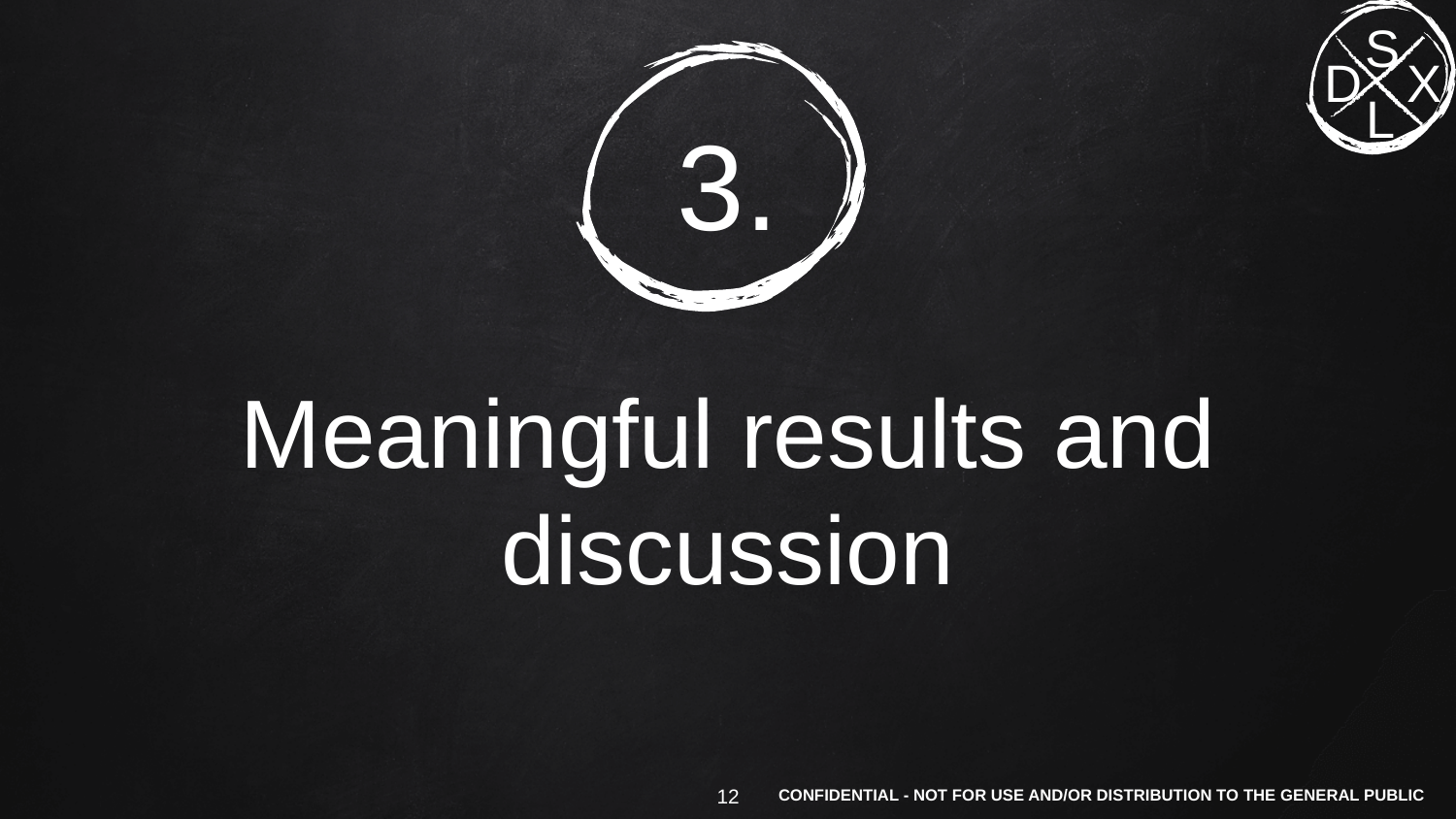

# 3.

Meaningful results and discussion
12